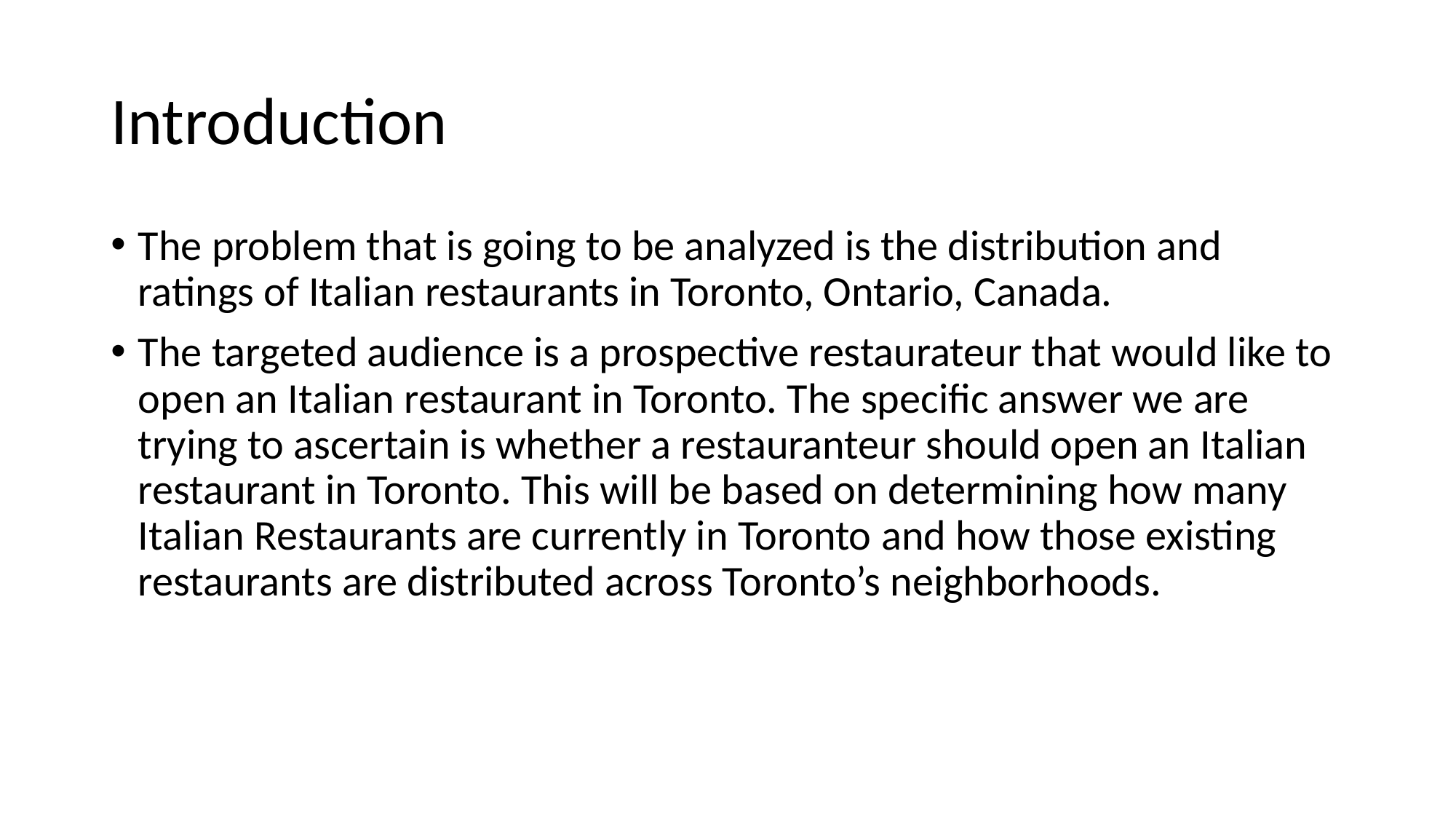

# Introduction
The problem that is going to be analyzed is the distribution and ratings of Italian restaurants in Toronto, Ontario, Canada.
The targeted audience is a prospective restaurateur that would like to open an Italian restaurant in Toronto. The specific answer we are trying to ascertain is whether a restauranteur should open an Italian restaurant in Toronto. This will be based on determining how many Italian Restaurants are currently in Toronto and how those existing restaurants are distributed across Toronto’s neighborhoods.